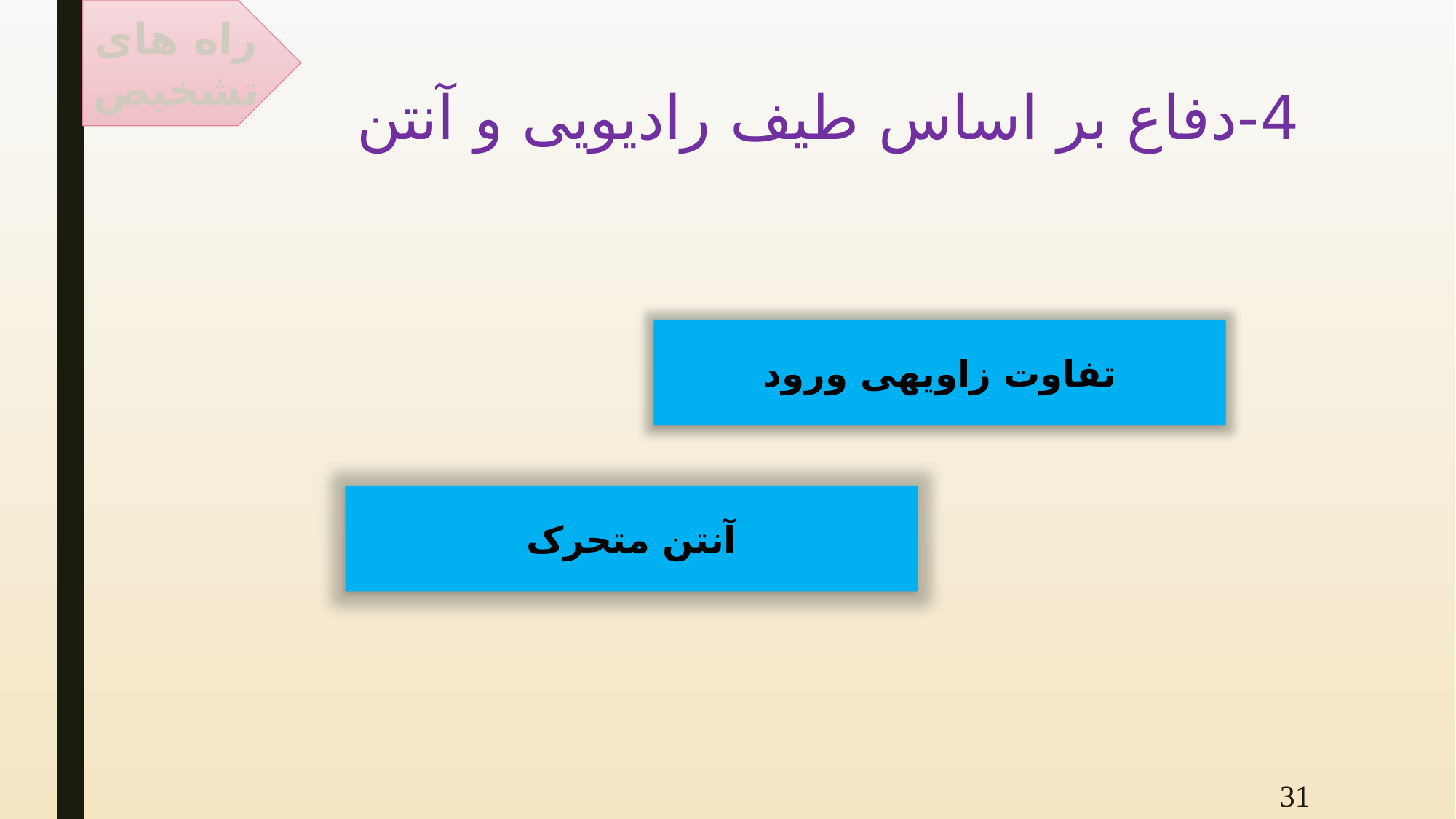

راه های تشخیص
# 4-دفاع بر اساس طیف رادیویی و آنتن

تفاوت زاویه­ی ورود

آنتن­ متحرک

31